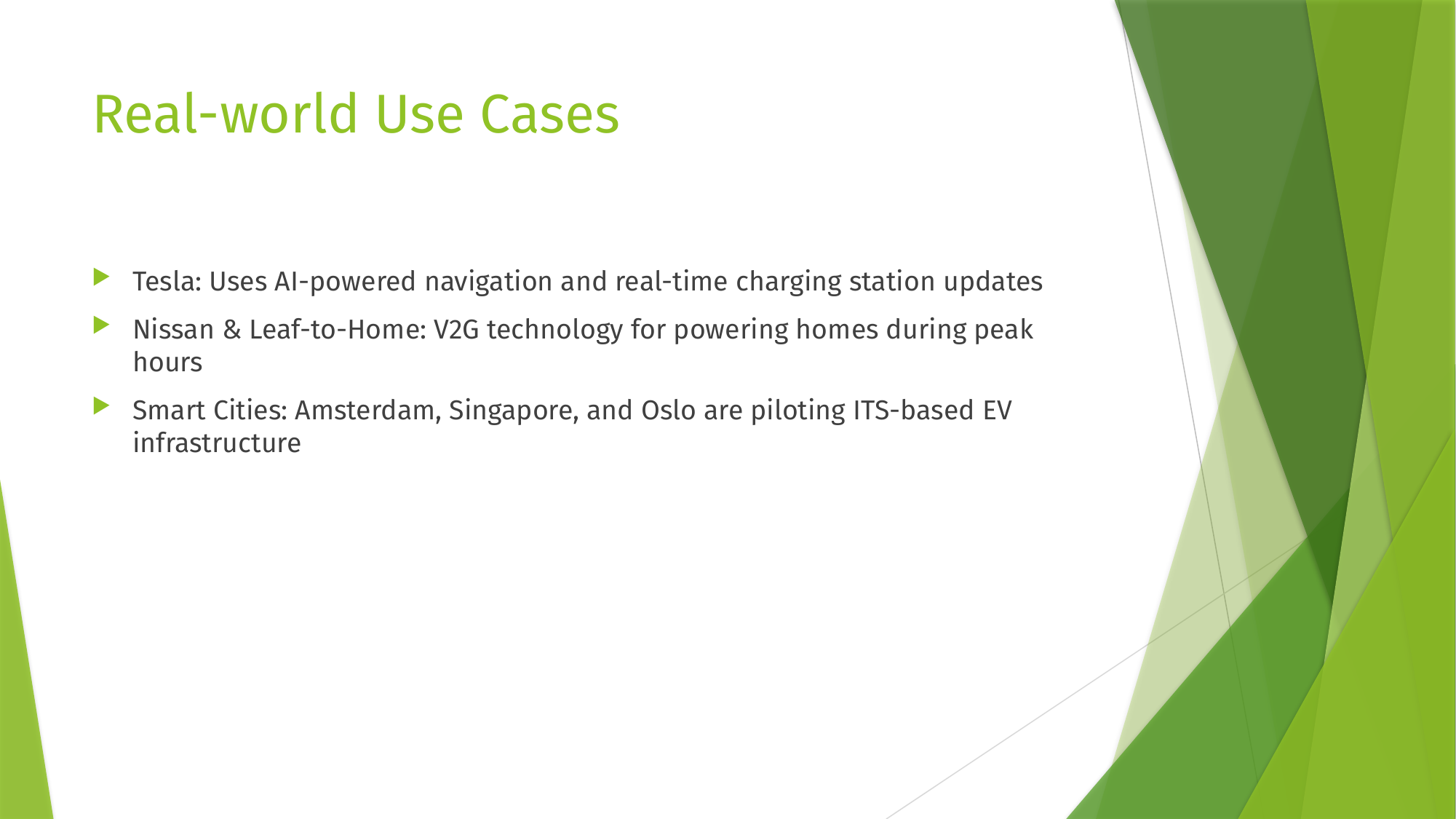

# Real-world Use Cases
Tesla: Uses AI-powered navigation and real-time charging station updates
Nissan & Leaf-to-Home: V2G technology for powering homes during peak hours
Smart Cities: Amsterdam, Singapore, and Oslo are piloting ITS-based EV infrastructure